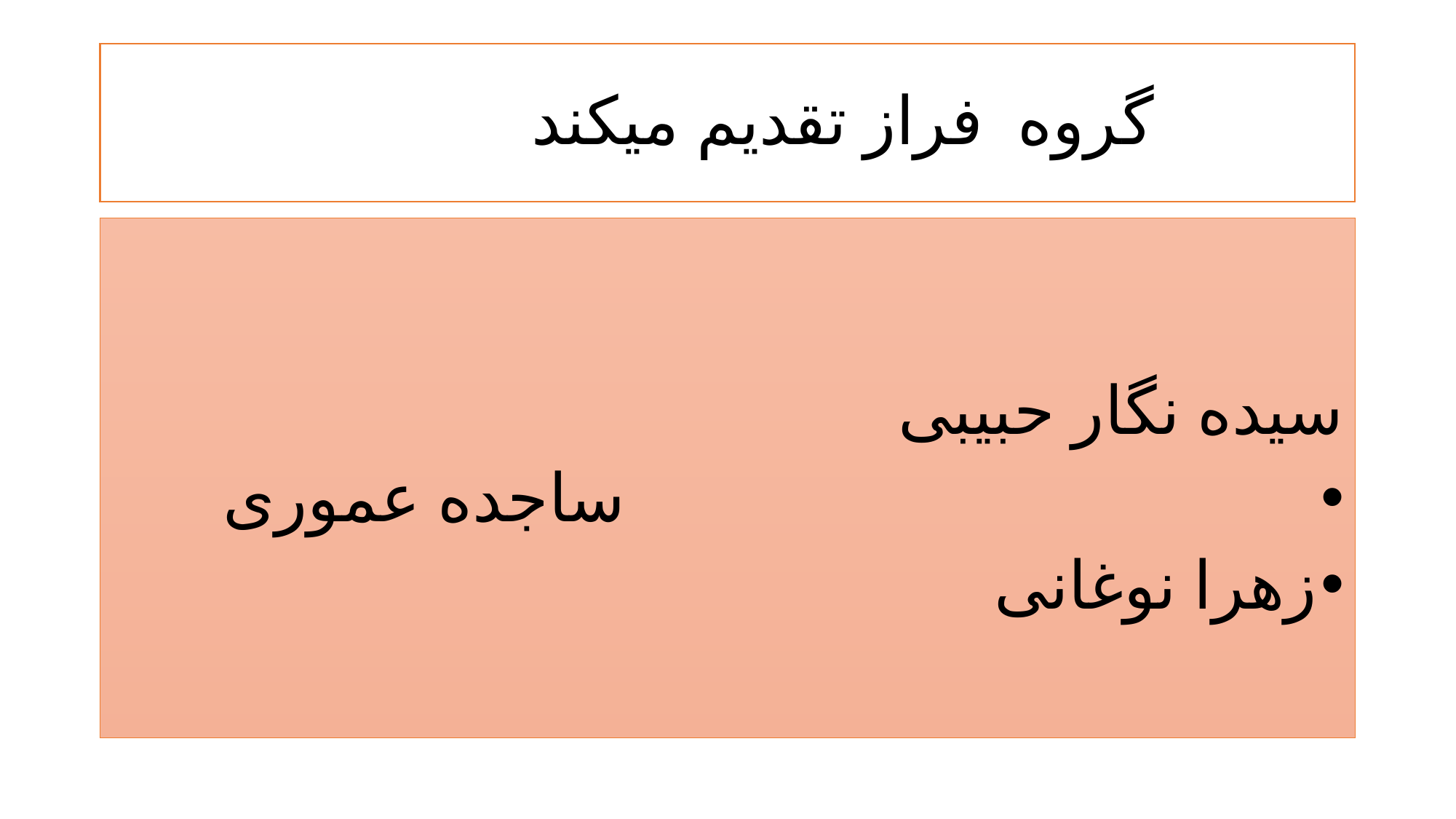

# گروه  فراز تقديم ميكند

سیده نگار حبیبی
                                        ساجده عموری
زهرا نوغانی